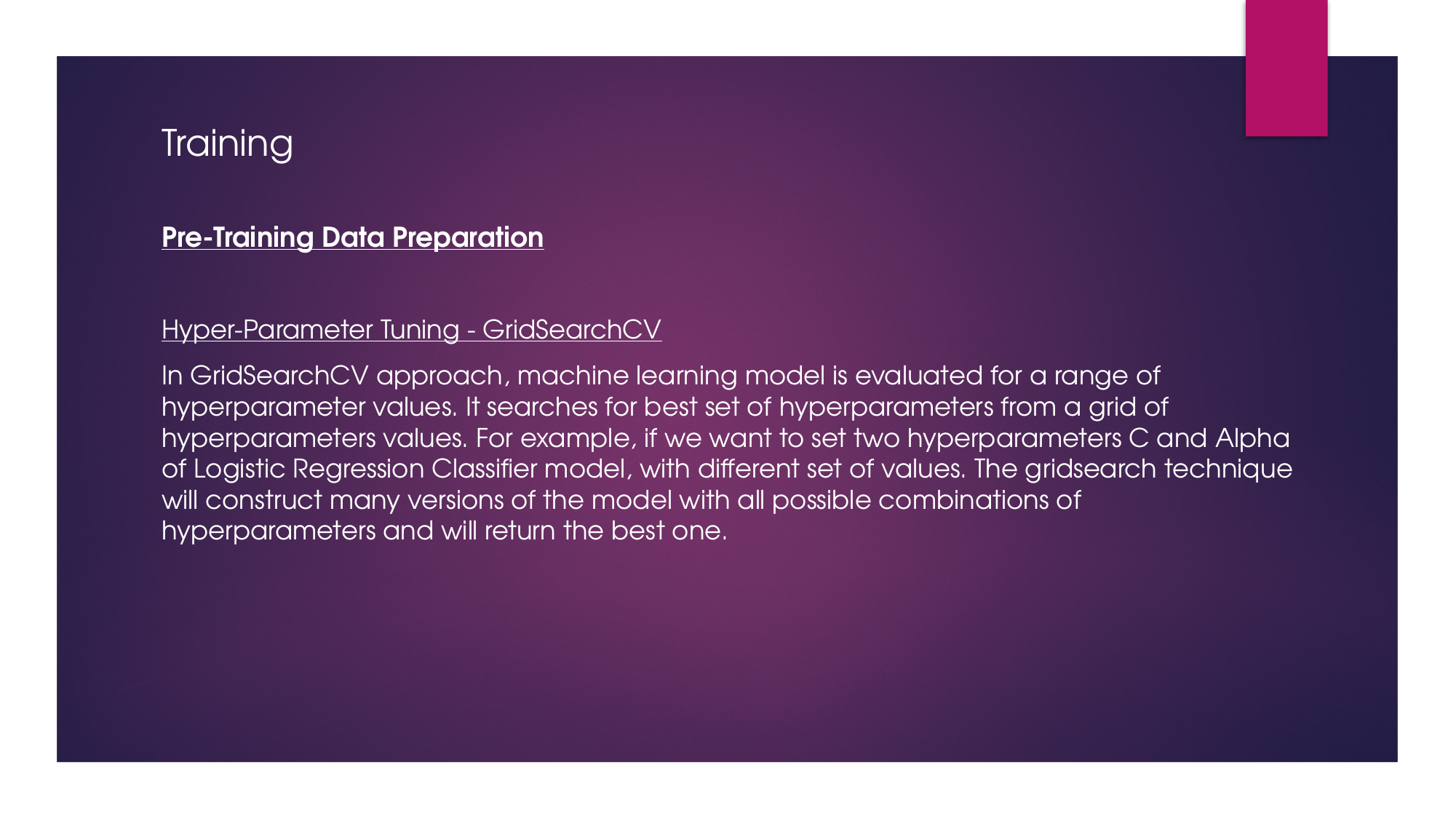

Training

Pre-Training Data Preparation

Hyper-Parameter Tuning - GridSearchCV
In GridSearchCV approach, machine learning model is evaluated for a range of hyperparameter values. It searches for best set of hyperparameters from a grid of hyperparameters values. For example, if we want to set two hyperparameters C and Alpha of Logistic Regression Classifier model, with different set of values. The gridsearch technique will construct many versions of the model with all possible combinations of hyperparameters and will return the best one.